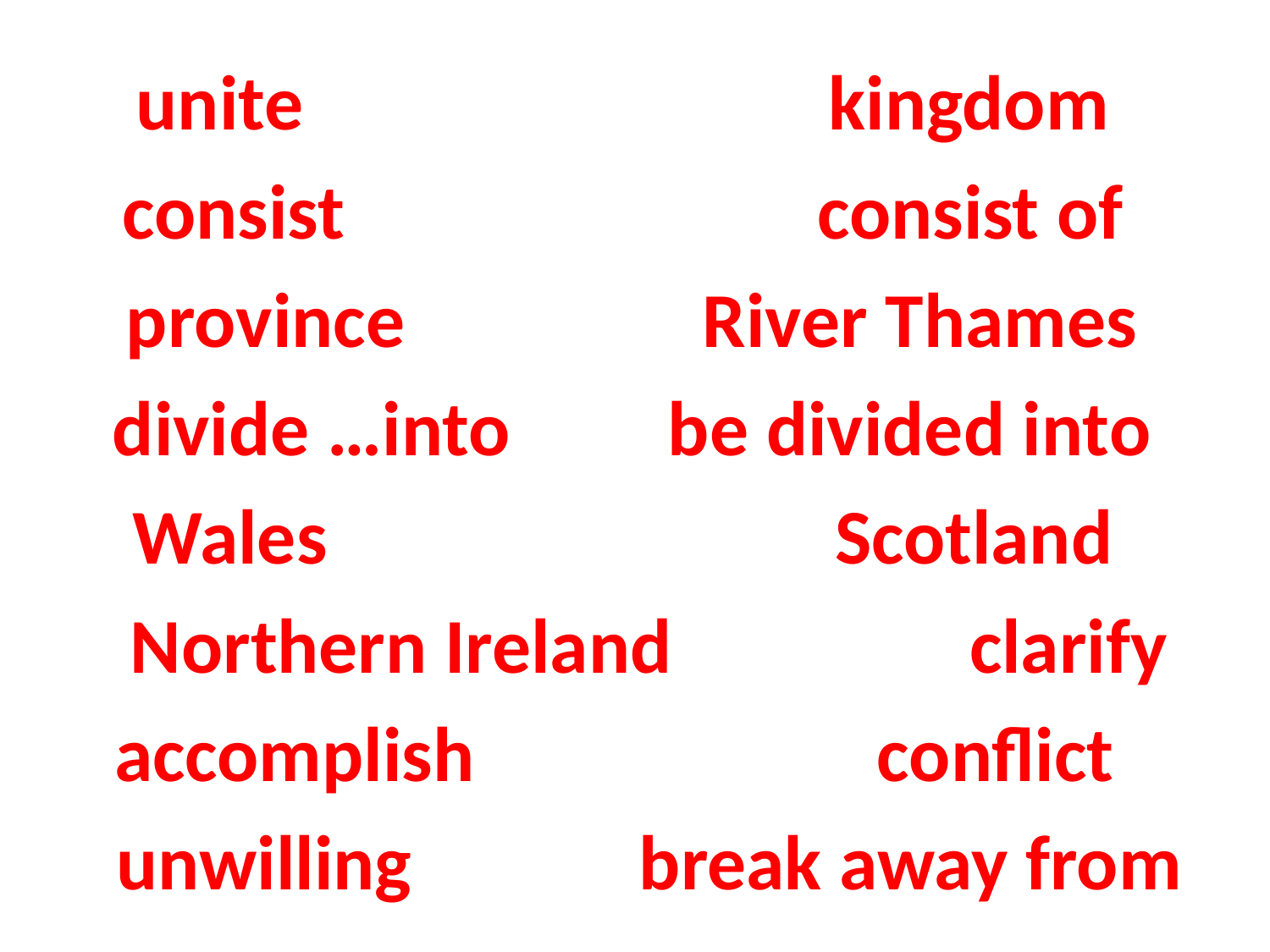

unite                              kingdom
consist                           consist of
province                 River Thames
 divide …into         be divided into
Wales                             Scotland
Northern Ireland                 clarify
accomplish                       conflict
unwilling             break away from